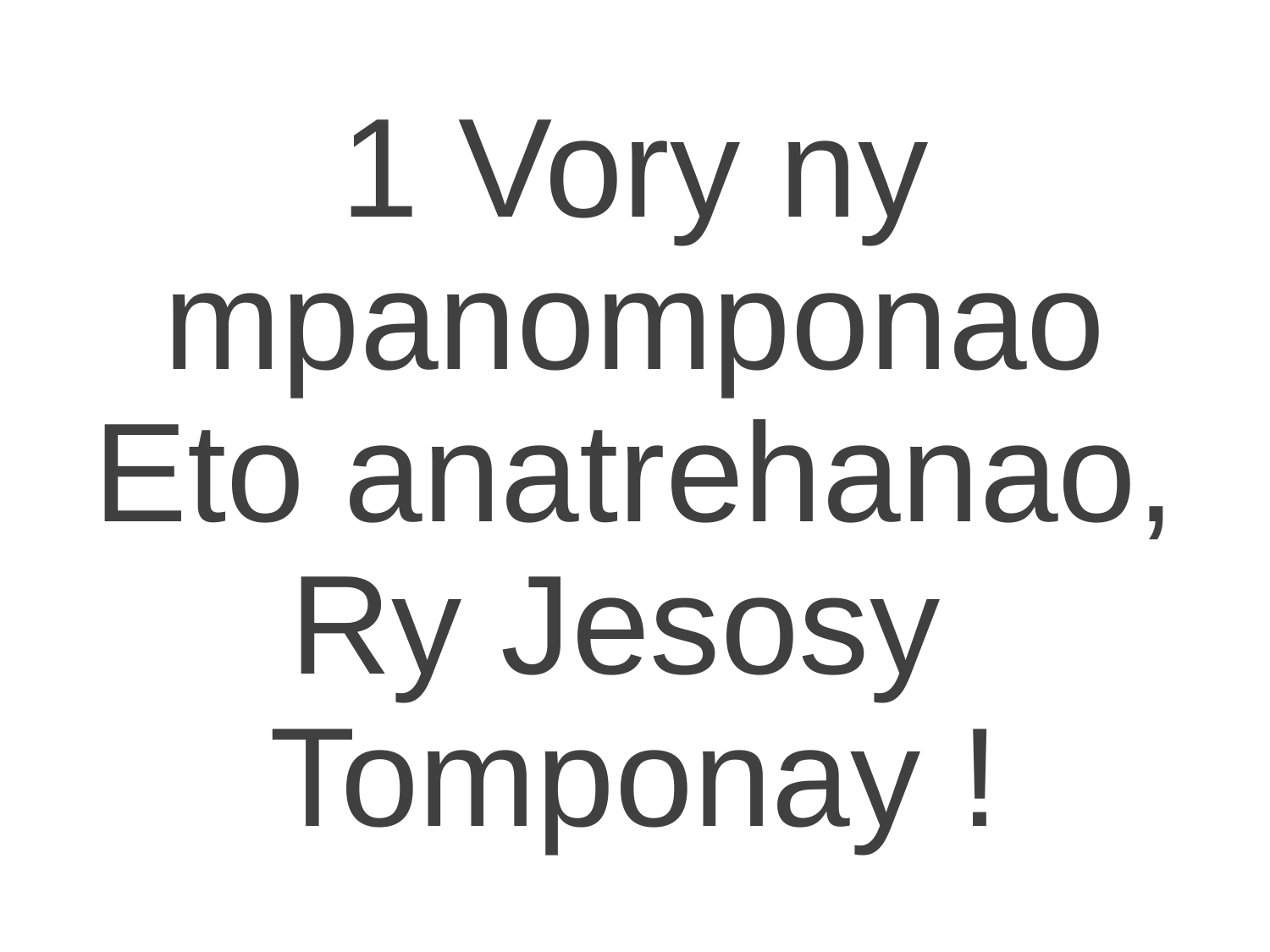

1 Vory ny mpanomponao
Eto anatrehanao,
Ry Jesosy
Tomponay !